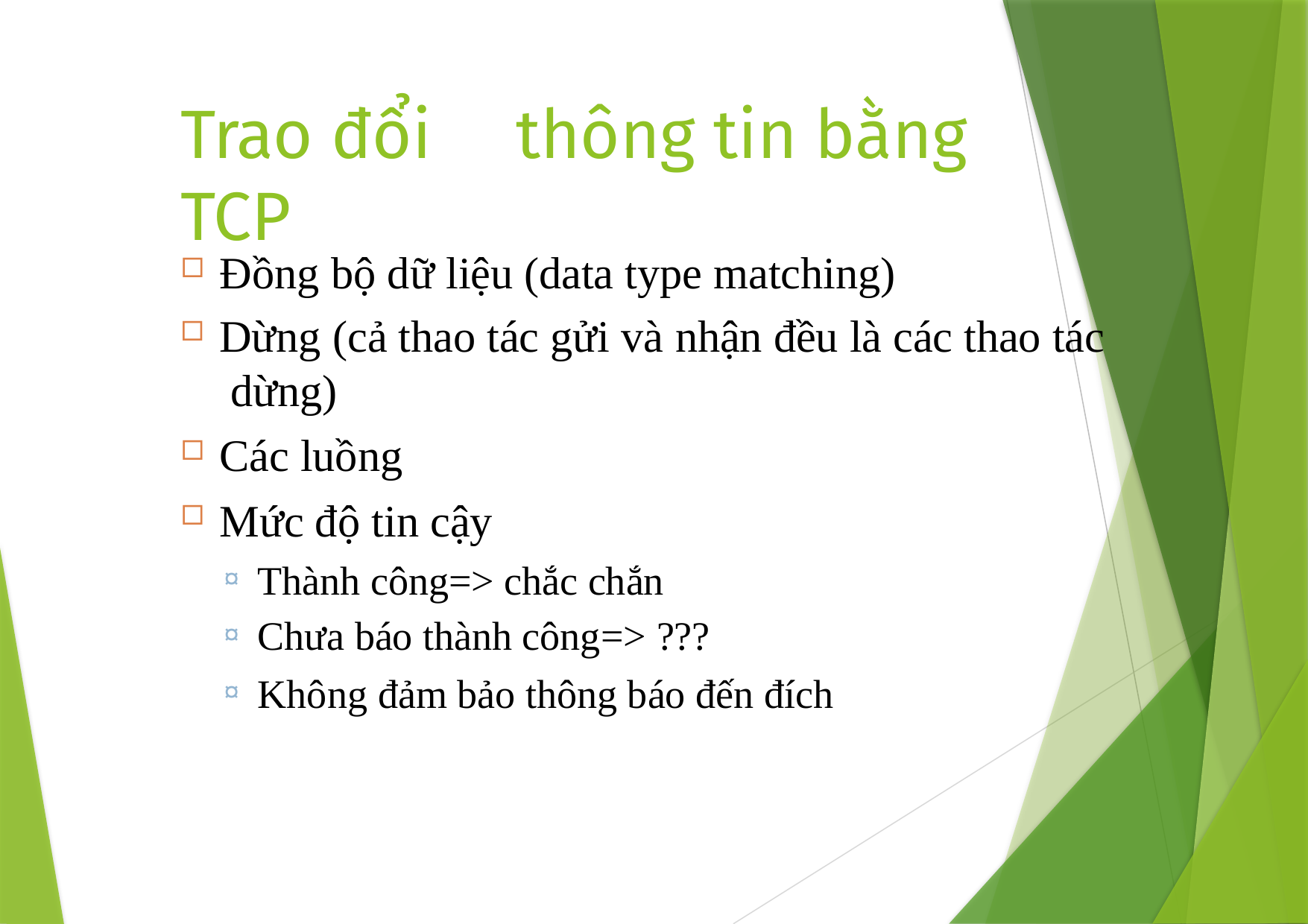

# Trao đổi	thông tin bằng TCP
Đồng bộ dữ liệu (data type matching)
Dừng (cả thao tác gửi và nhận đều là các thao tác  dừng)
Các luồng
Mức độ tin cậy
Thành công=> chắc chắn
Chưa báo thành công=> ???
Không đảm bảo thông báo đến đích